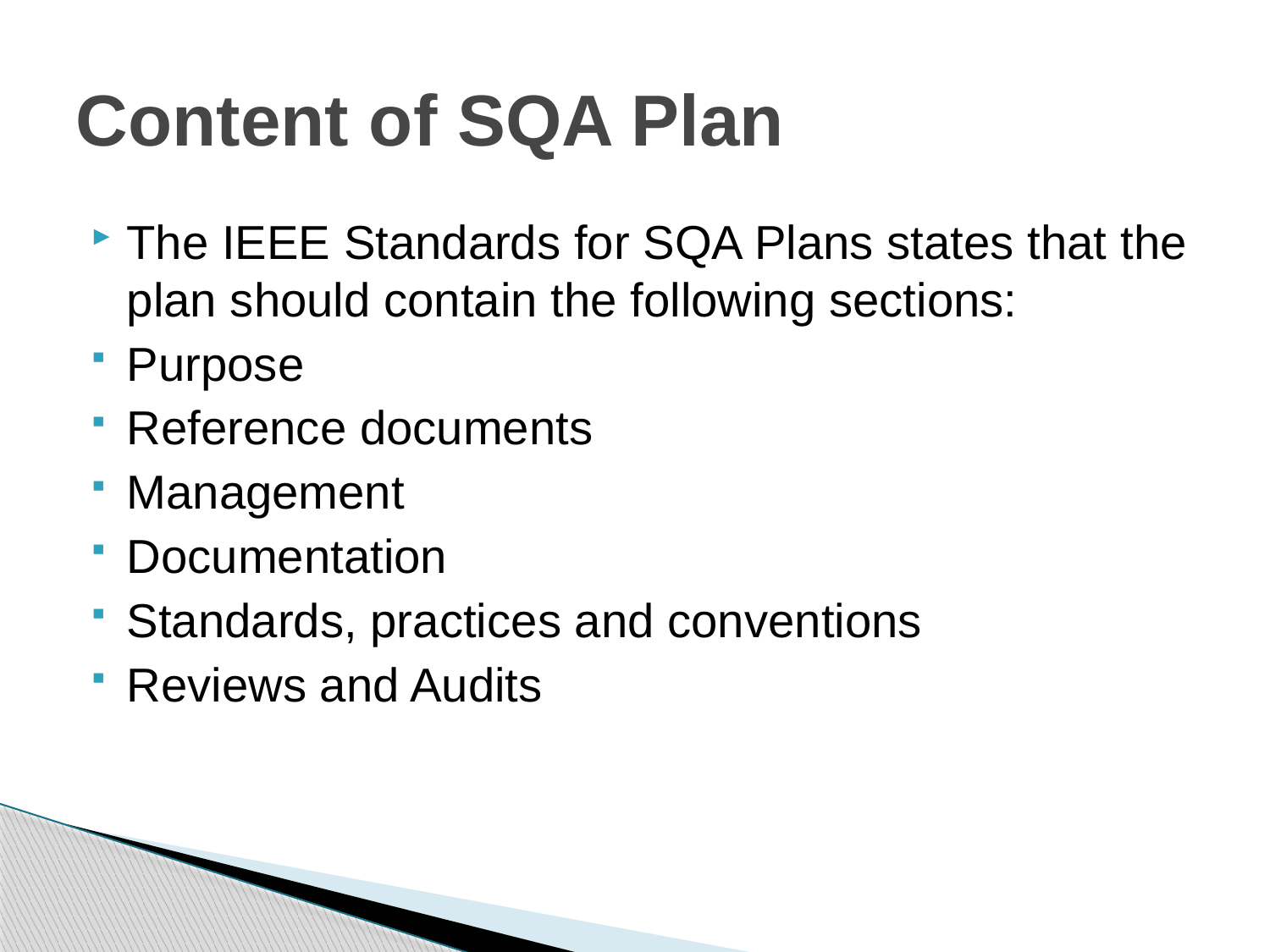

# Content of SQA Plan
The IEEE Standards for SQA Plans states that the plan should contain the following sections:
Purpose
Reference documents
Management
Documentation
Standards, practices and conventions
Reviews and Audits